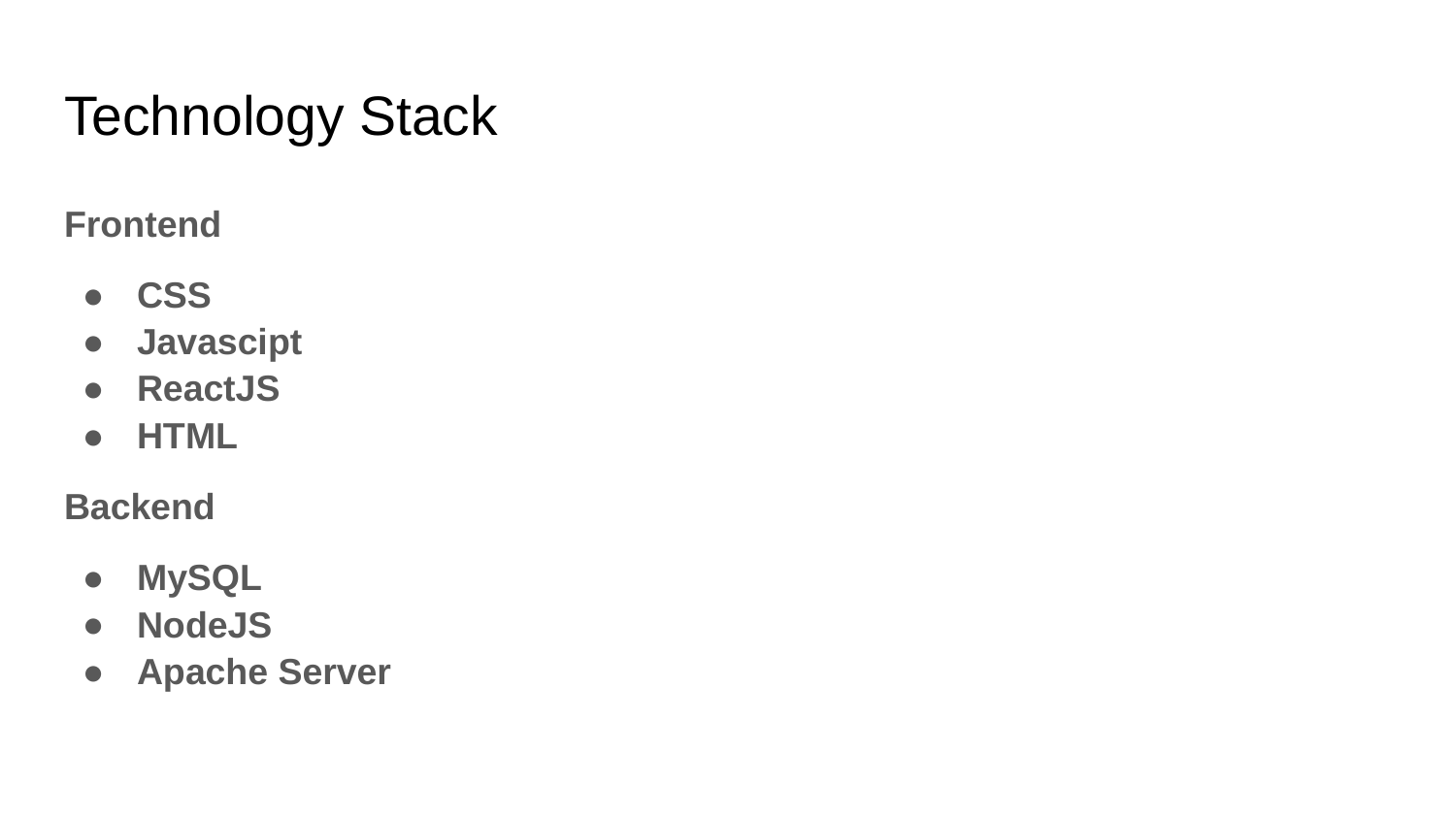

# Technology Stack
Frontend
CSS
Javascipt
ReactJS
HTML
Backend
MySQL
NodeJS
Apache Server